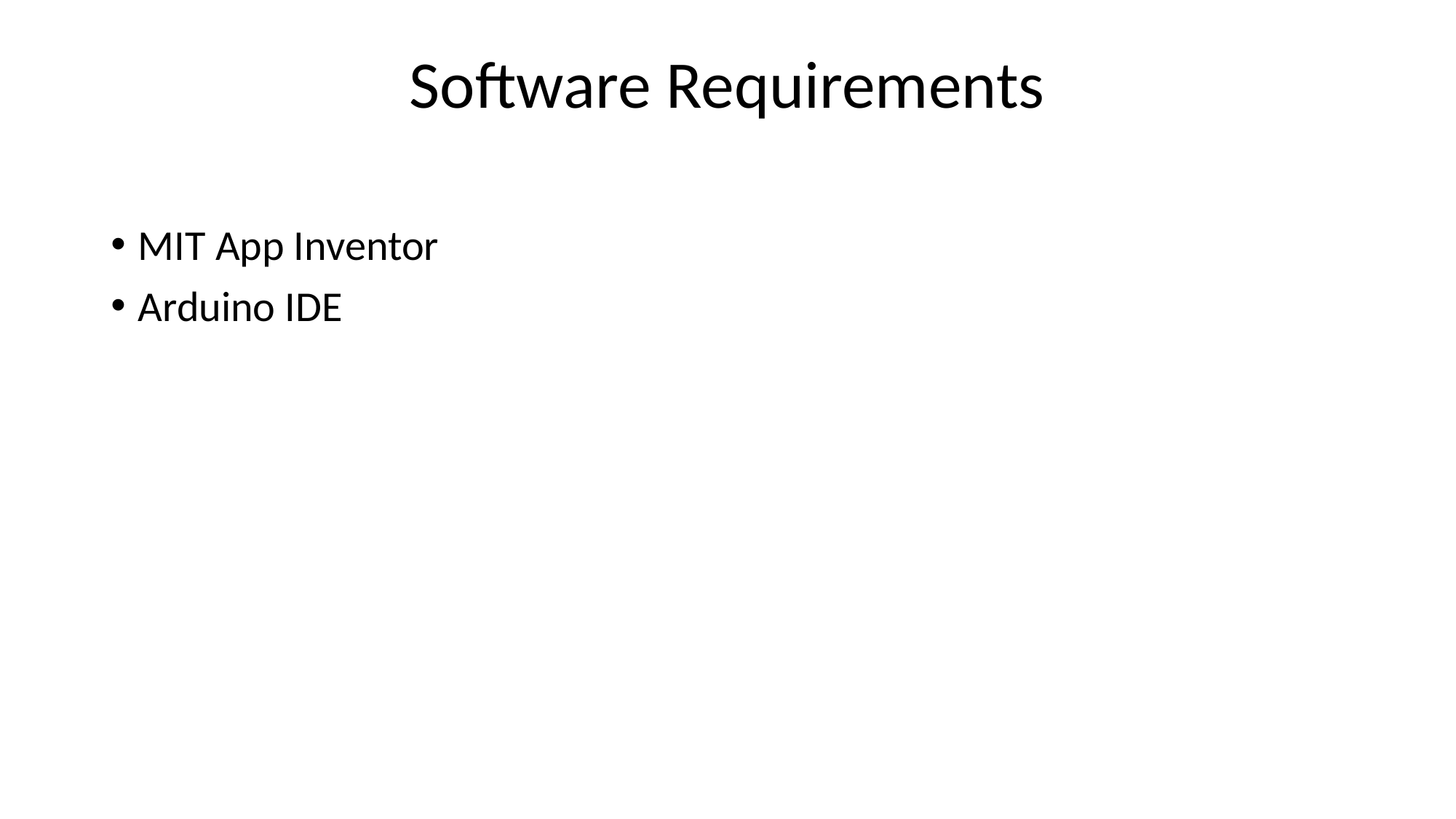

# Software Requirements
MIT App Inventor
Arduino IDE